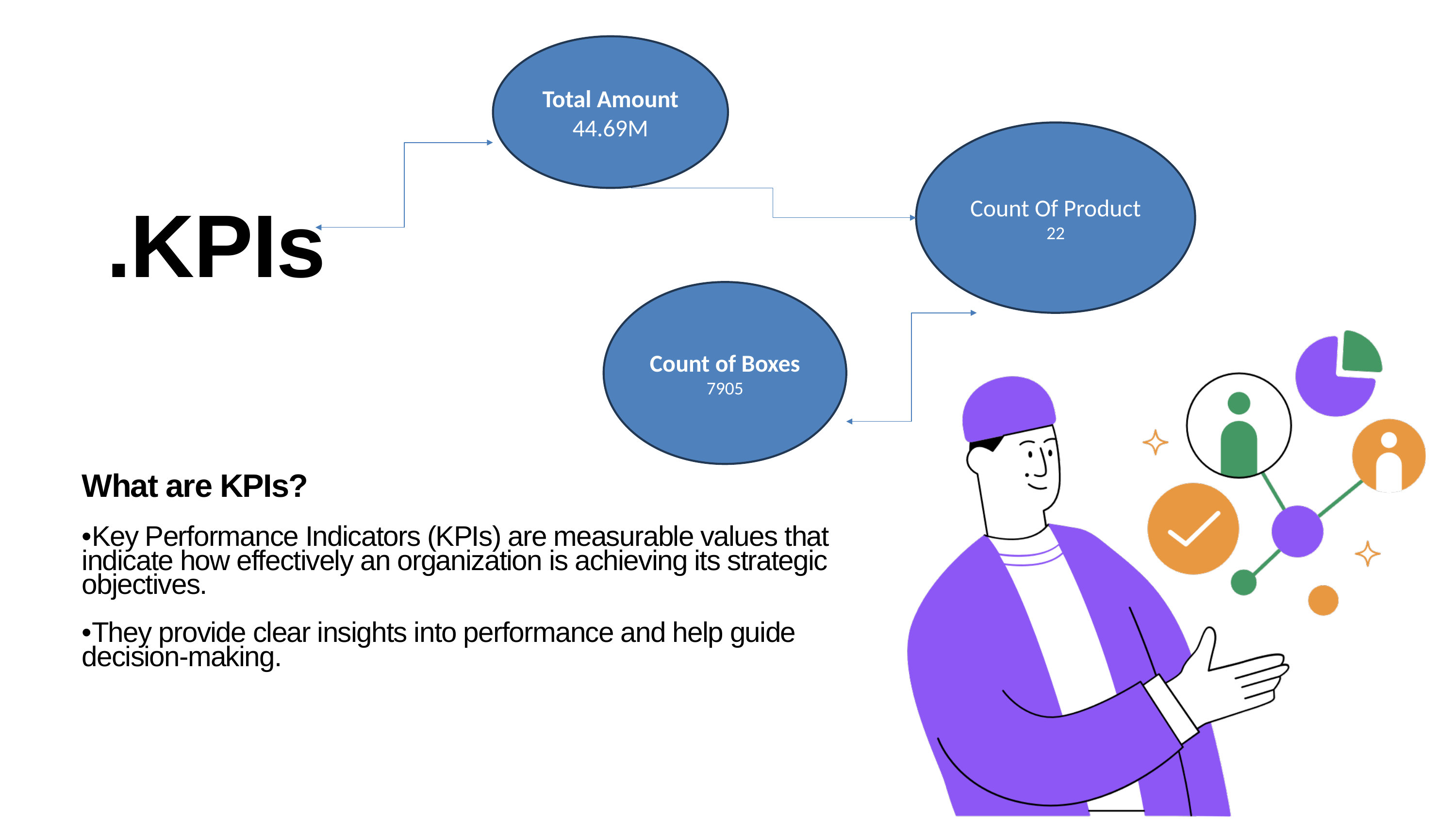

Total Amount
44.69M
Count Of Product
22
 .KPIs
Count of Boxes
7905

What are KPIs?

•Key Performance Indicators (KPIs) are measurable values that indicate how effectively an organization is achieving its strategic objectives.

•They provide clear insights into performance and help guide  decision-making.